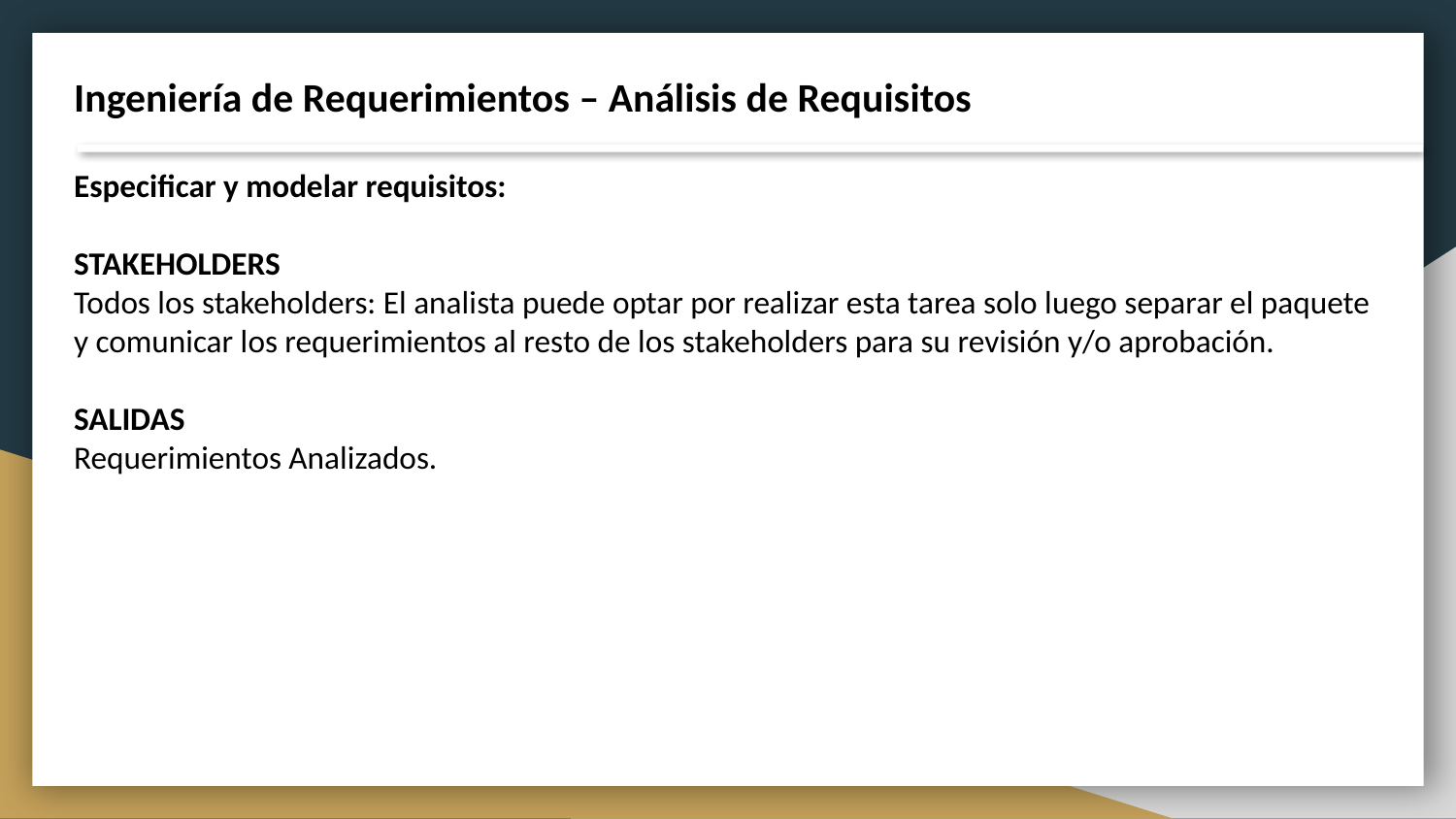

Ingeniería de Requerimientos – Análisis de Requisitos

Especificar y modelar requisitos:

STAKEHOLDERS
Todos los stakeholders: El analista puede optar por realizar esta tarea solo luego separar el paquete y comunicar los requerimientos al resto de los stakeholders para su revisión y/o aprobación.

SALIDAS
Requerimientos Analizados.